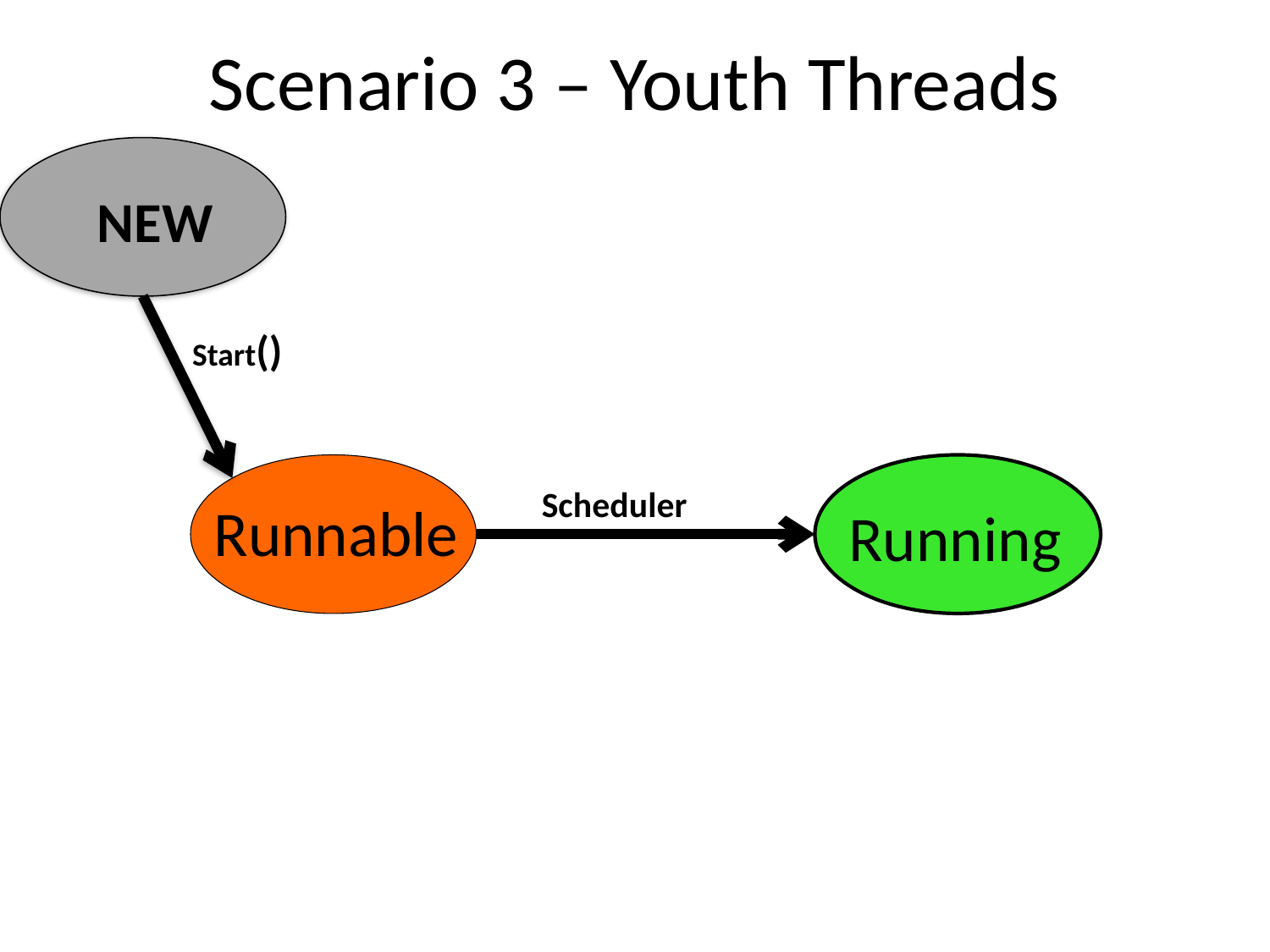

# Scenario 3 – Youth Threads

NEW
Start()

Running
Scheduler
Runnable